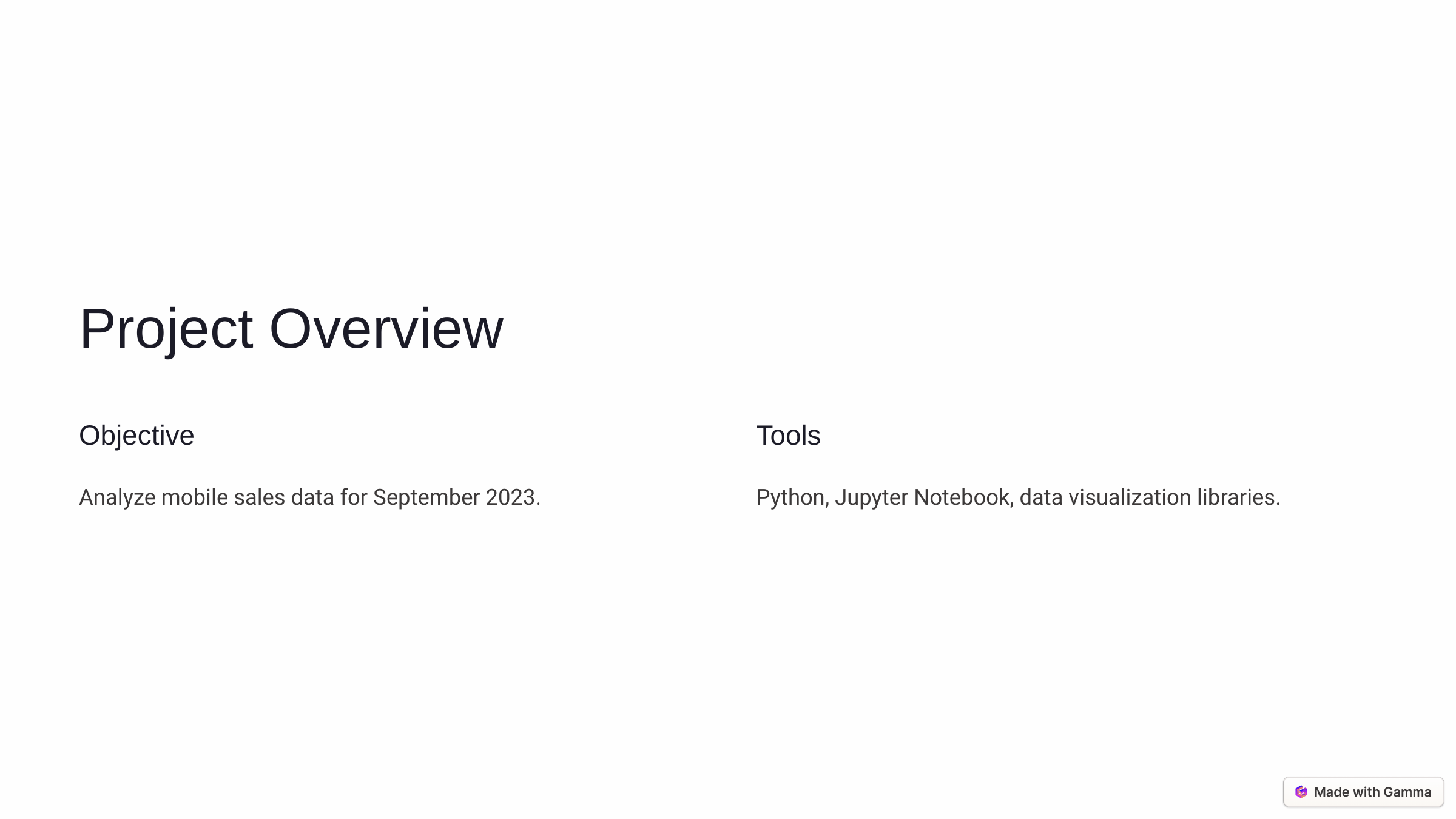

Project Overview
Objective
Tools
Analyze mobile sales data for September 2023.
Python, Jupyter Notebook, data visualization libraries.